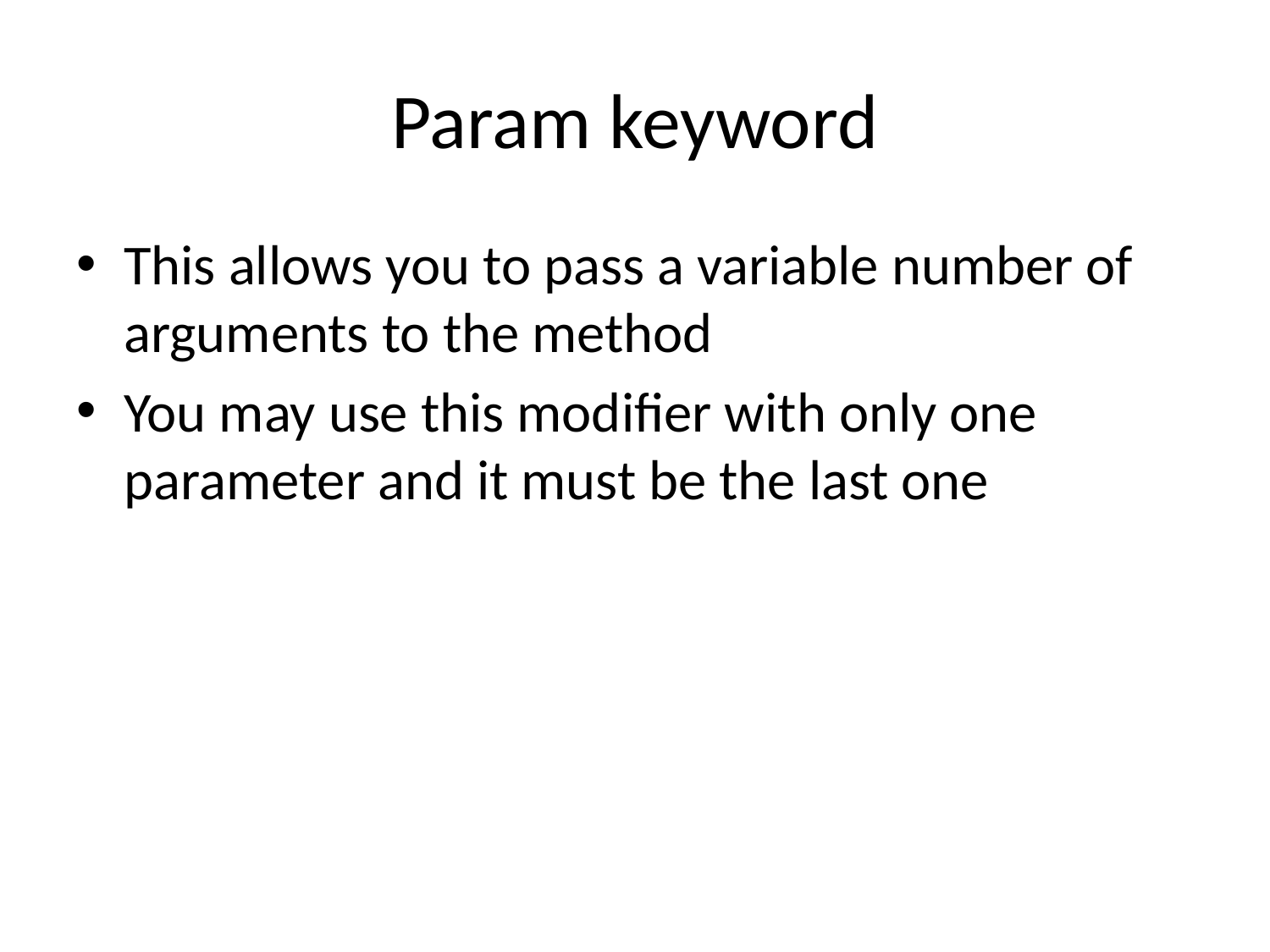

# Param keyword
This allows you to pass a variable number of arguments to the method
You may use this modifier with only one parameter and it must be the last one